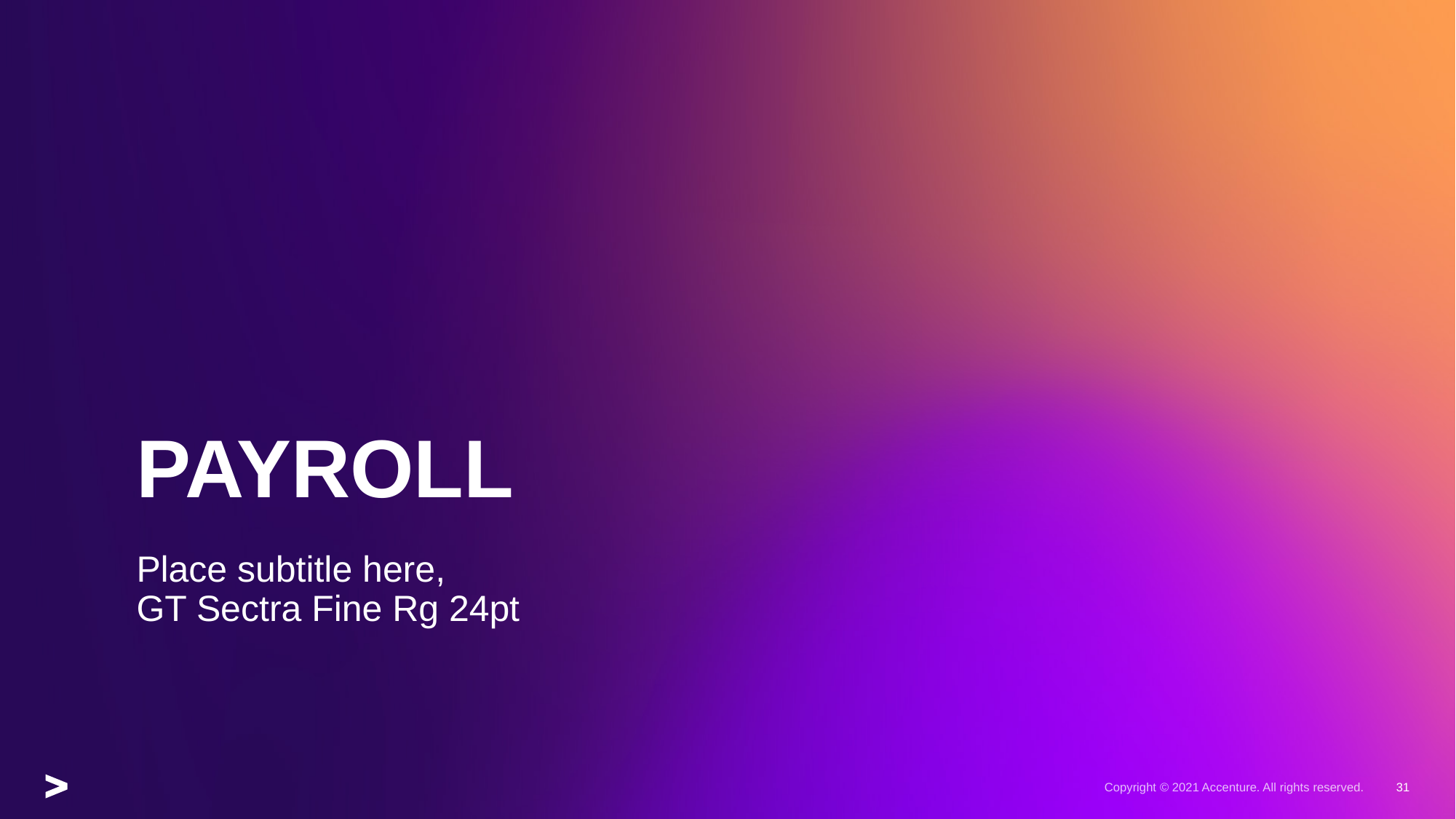

# PAYROLL

Place subtitle here,
GT Sectra Fine Rg 24pt
Copyright © 2021 Accenture. All rights reserved.
31